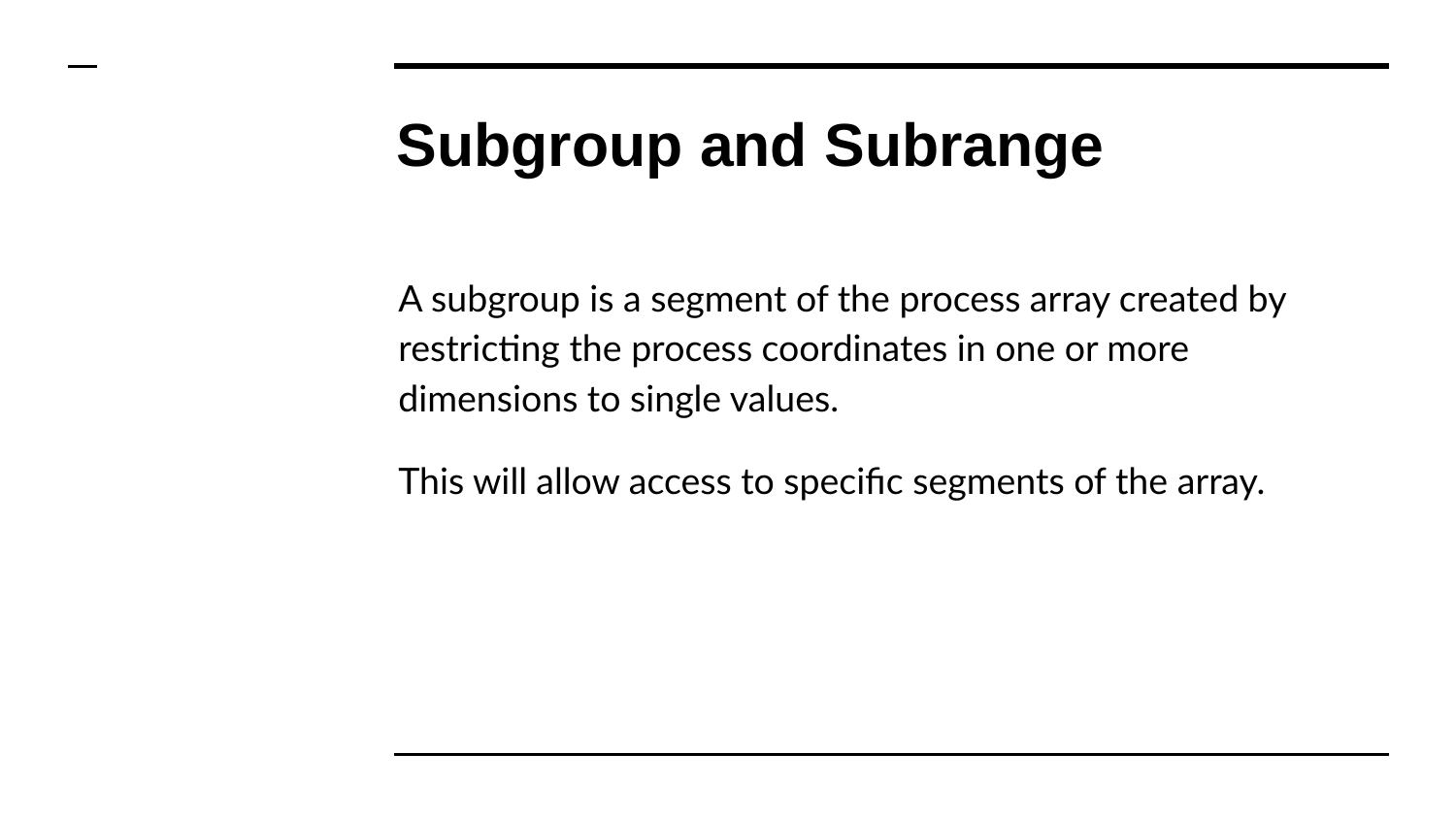

# Subgroup and Subrange
A subgroup is a segment of the process array created by restricting the process coordinates in one or more dimensions to single values.
This will allow access to specific segments of the array.